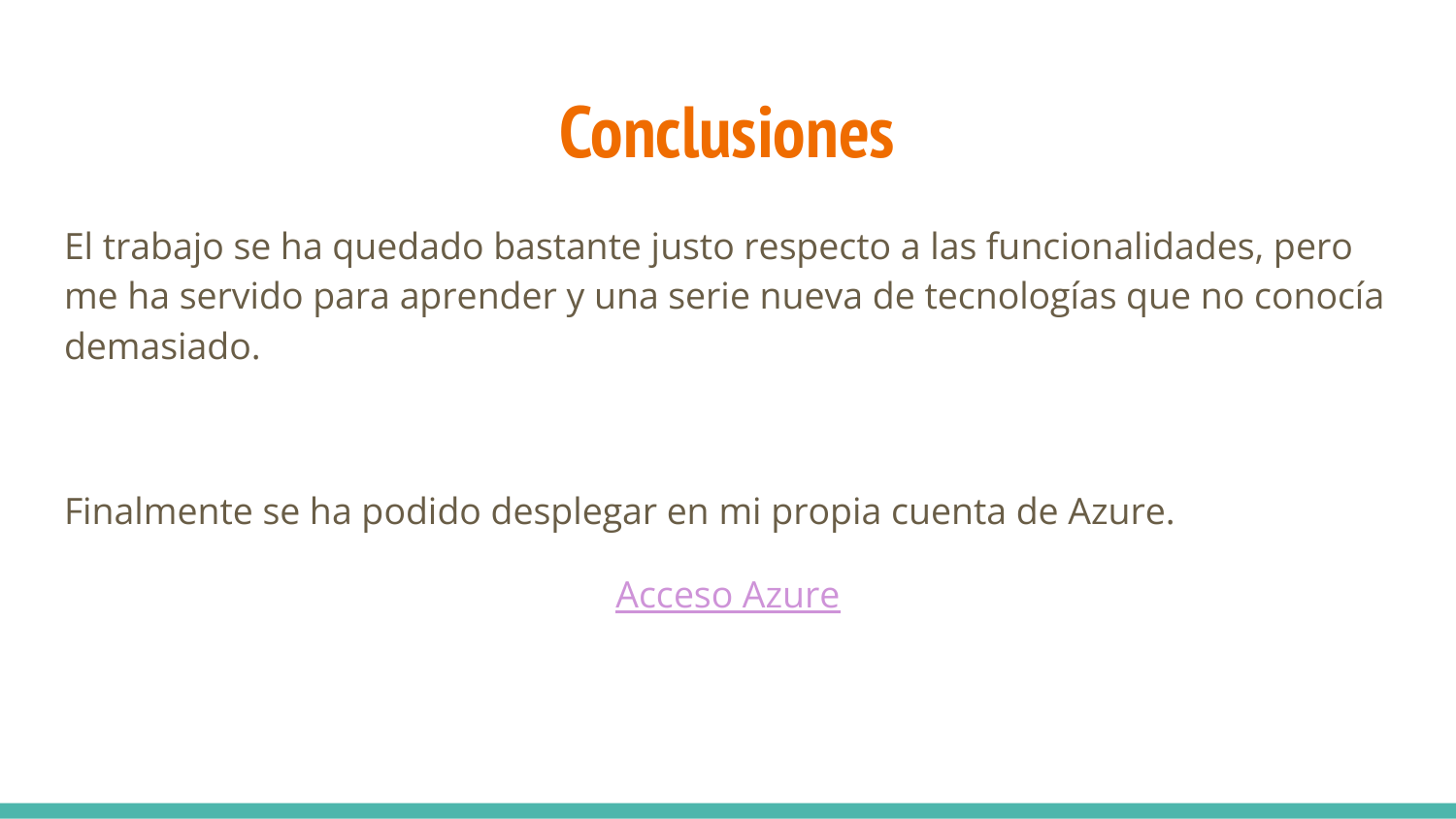

# Conclusiones
El trabajo se ha quedado bastante justo respecto a las funcionalidades, pero me ha servido para aprender y una serie nueva de tecnologías que no conocía demasiado.

Finalmente se ha podido desplegar en mi propia cuenta de Azure.
Acceso Azure